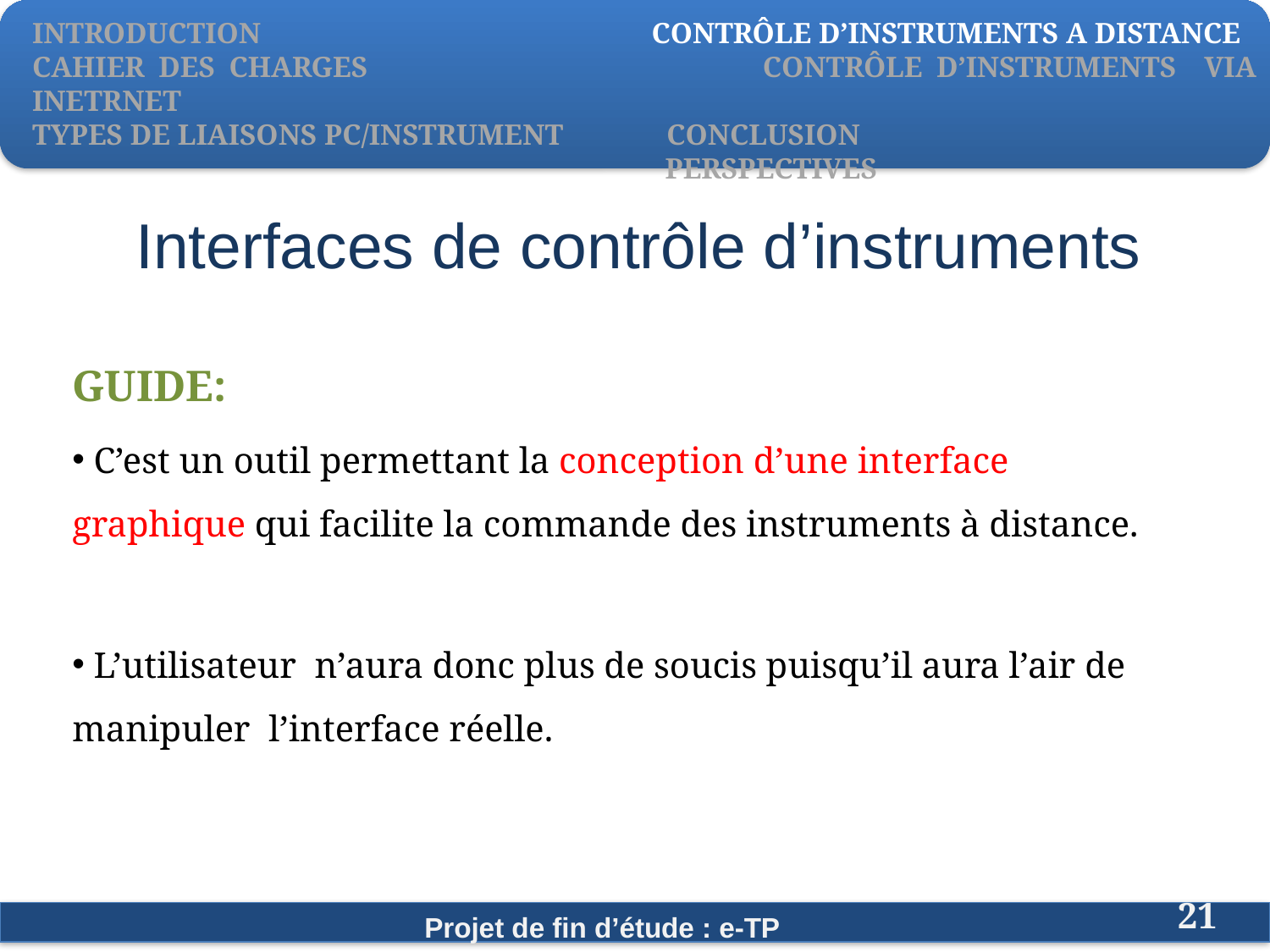

INTRODUCTION	    		               CONTRÔLE D’INSTRUMENTS A DISTANCE
CAHIER DES CHARGES		               CONTRÔLE D’INSTRUMENTS  VIA INETRNET
TYPES DE LIAISONS PC/INSTRUMENT              CONCLUSION
			                                  PERSPECTIVES
# Interfaces de contrôle d’instruments
GUIDE:
 C’est un outil permettant la conception d’une interface graphique qui facilite la commande des instruments à distance.

 L’utilisateur  n’aura donc plus de soucis puisqu’il aura l’air de manipuler  l’interface réelle.

21
Projet de fin d’étude : e-TP